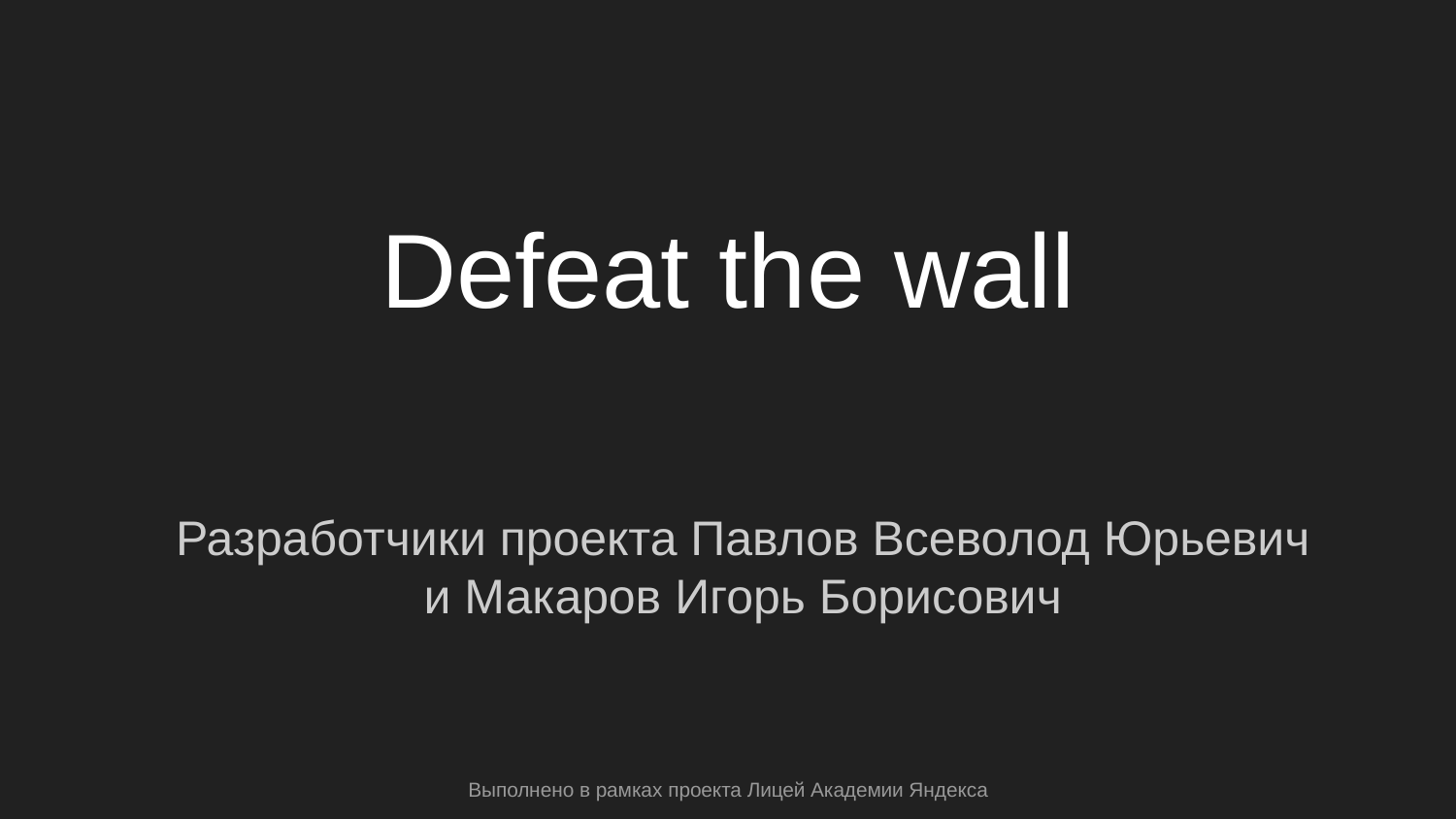

# Defeat the wall
Разработчики проекта Павлов Всеволод Юрьевич и Макаров Игорь Борисович
Выполнено в рамках проекта Лицей Академии Яндекса